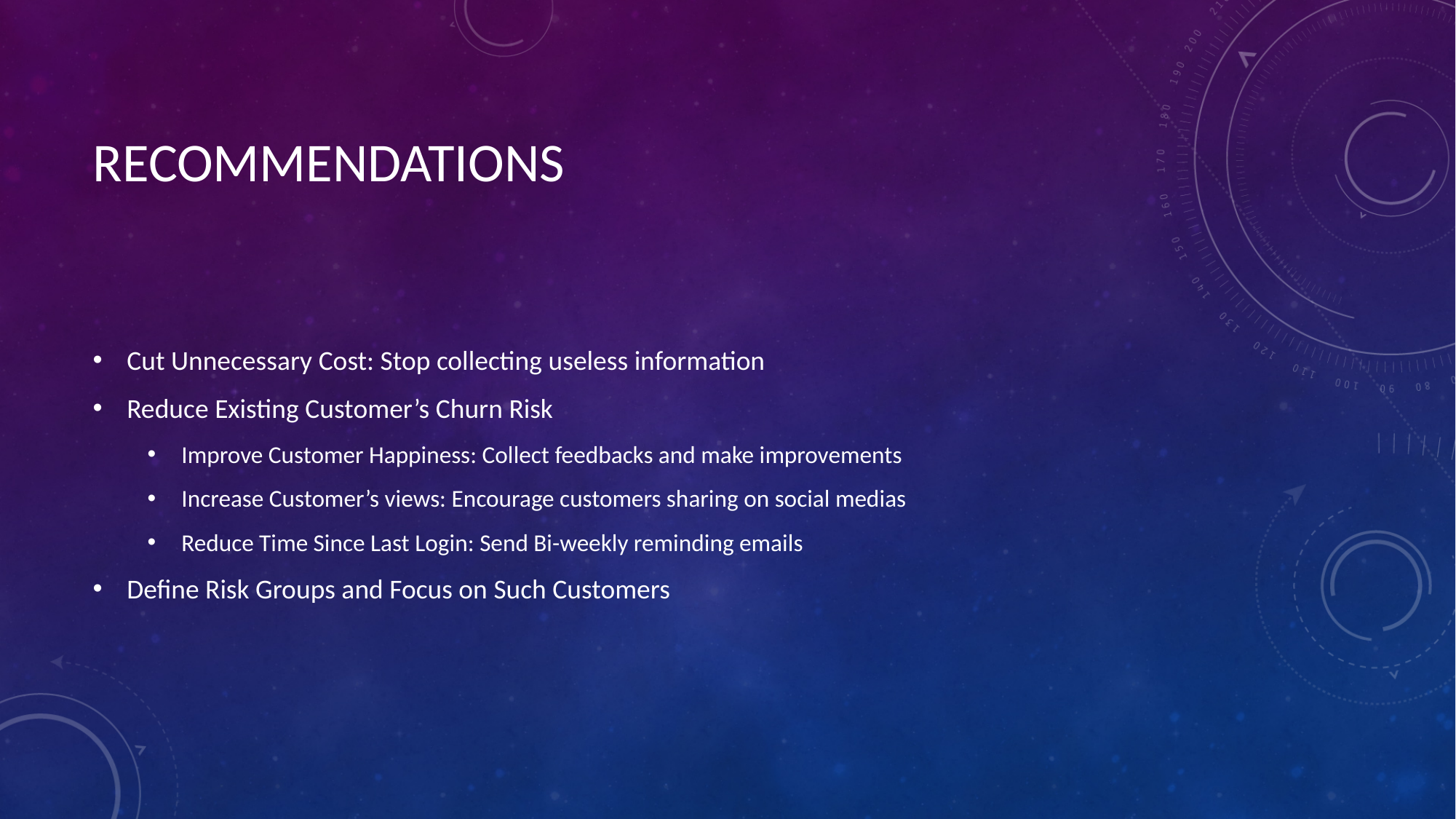

# Recommendations
Cut Unnecessary Cost: Stop collecting useless information
Reduce Existing Customer’s Churn Risk
Improve Customer Happiness: Collect feedbacks and make improvements
Increase Customer’s views: Encourage customers sharing on social medias
Reduce Time Since Last Login: Send Bi-weekly reminding emails
Define Risk Groups and Focus on Such Customers